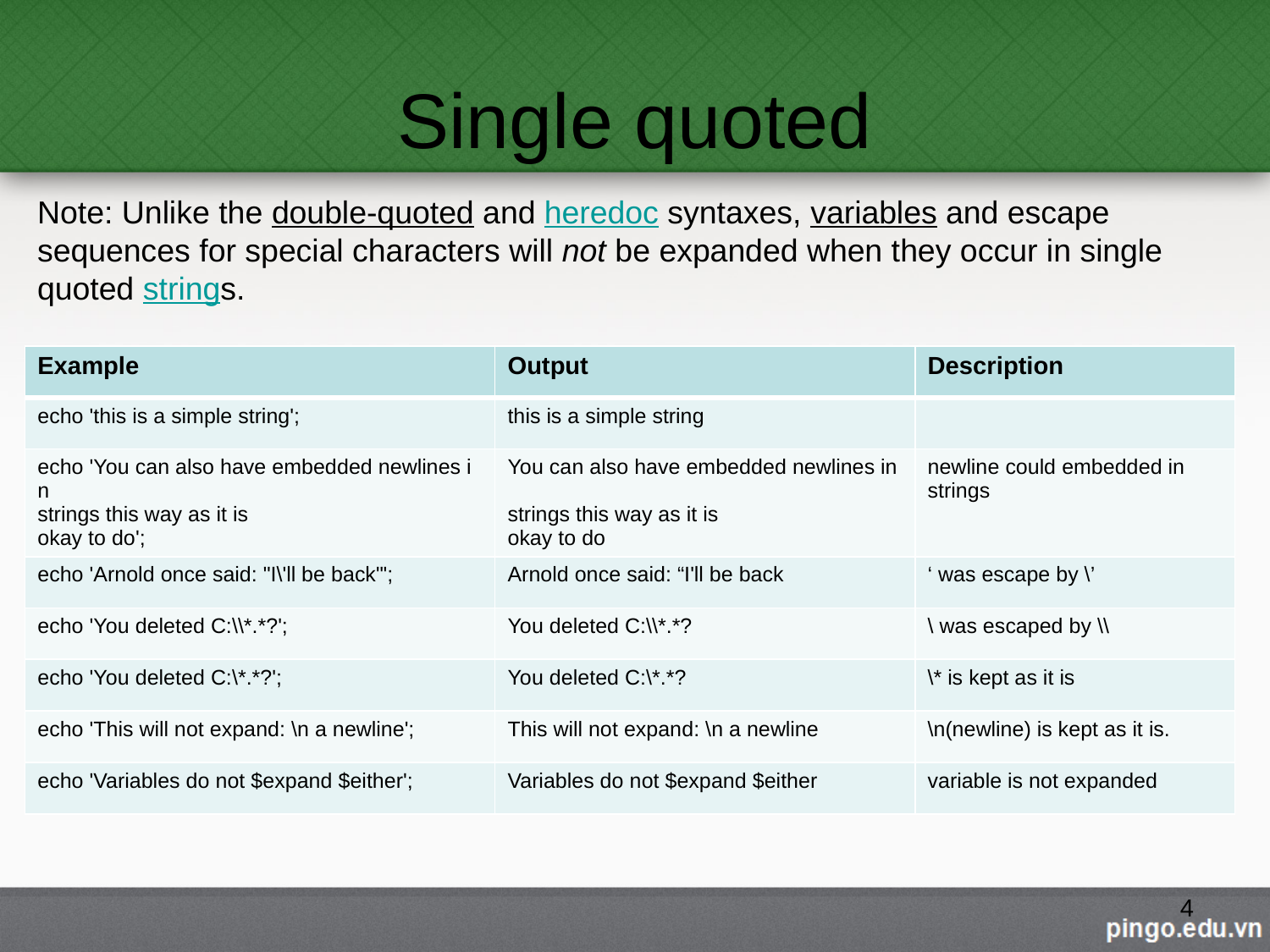

# Single quoted
Note: Unlike the double-quoted and heredoc syntaxes, variables and escape sequences for special characters will not be expanded when they occur in single quoted strings.
| Example | Output | Description |
| --- | --- | --- |
| echo 'this is a simple string'; | this is a simple string |  |
| echo 'You can also have embedded newlines in strings this way as it is okay to do'; | You can also have embedded newlines in  strings this way as it is okay to do | newline could embedded in strings |
| echo 'Arnold once said: "I\'ll be back"'; | Arnold once said: “I'll be back | ‘ was escape by \’ |
| echo 'You deleted C:\\\*.\*?'; | You deleted C:\\\*.\*? | \ was escaped by \\ |
| echo 'You deleted C:\\*.\*?'; | You deleted C:\\*.\*? | \\* is kept as it is |
| echo 'This will not expand: \n a newline'; | This will not expand: \n a newline | \n(newline) is kept as it is. |
| echo 'Variables do not $expand $either'; | Variables do not $expand $either | variable is not expanded |
4